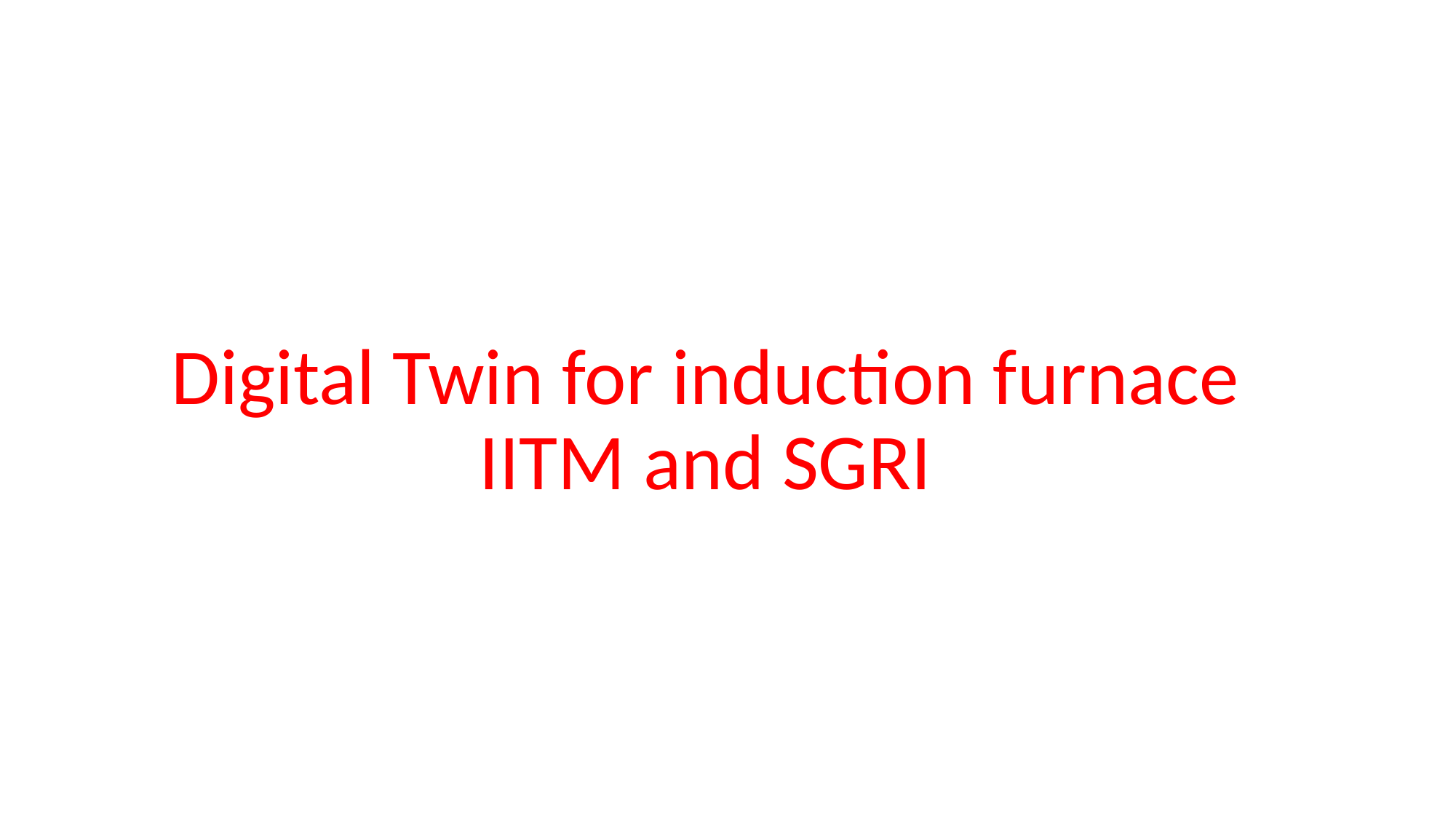

# Digital Twin for induction furnace IITM and SGRI